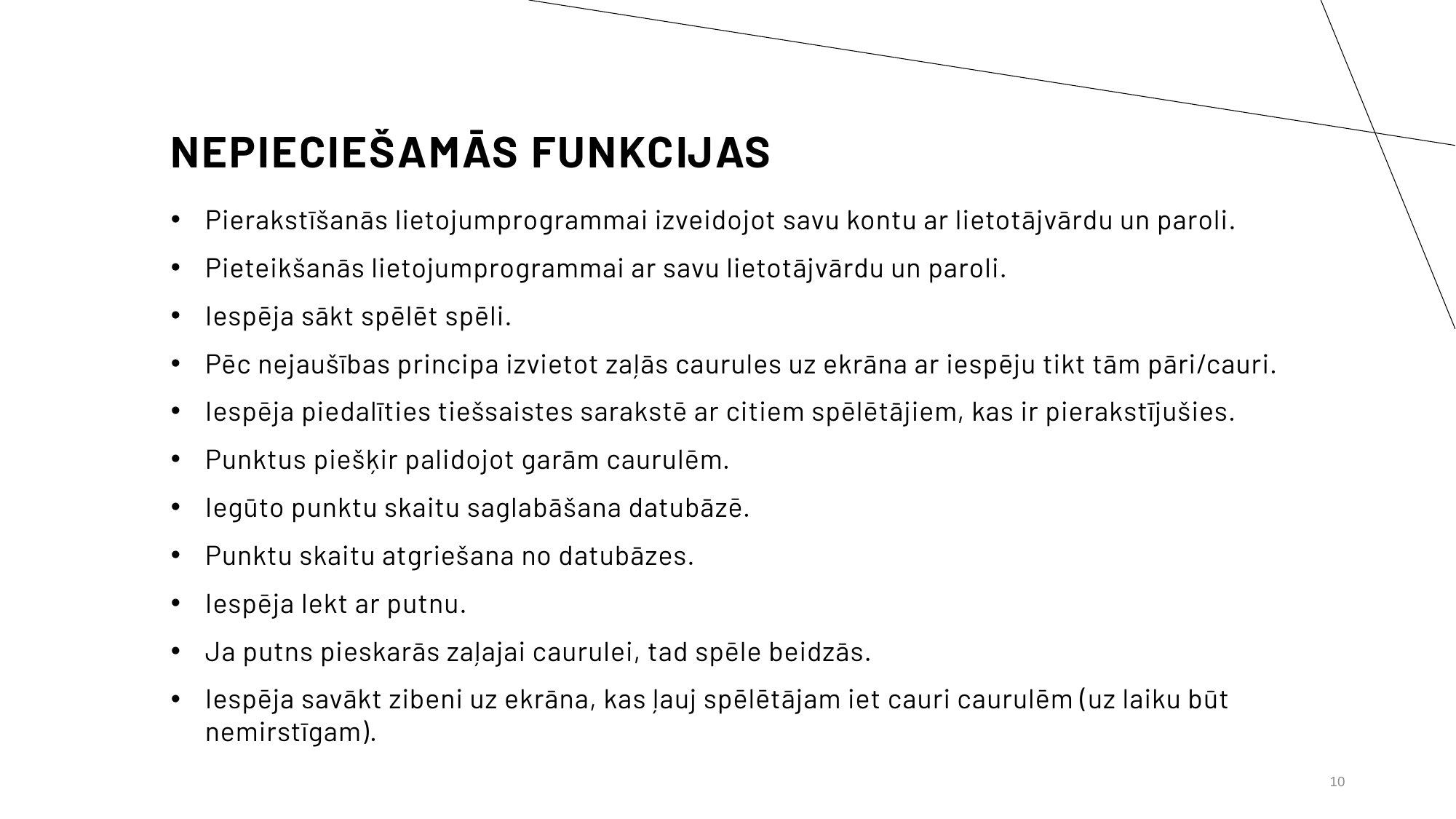

# Nepieciešamās funkcijas
Pierakstīšanās lietojumprogrammai izveidojot savu kontu ar lietotājvārdu un paroli.
Pieteikšanās lietojumprogrammai ar savu lietotājvārdu un paroli.
Iespēja sākt spēlēt spēli.
Pēc nejaušības principa izvietot zaļās caurules uz ekrāna ar iespēju tikt tām pāri/cauri.
Iespēja piedalīties tiešsaistes sarakstē ar citiem spēlētājiem, kas ir pierakstījušies.
Punktus piešķir palidojot garām caurulēm.
Iegūto punktu skaitu saglabāšana datubāzē.
Punktu skaitu atgriešana no datubāzes.
Iespēja lekt ar putnu.
Ja putns pieskarās zaļajai caurulei, tad spēle beidzās.
Iespēja savākt zibeni uz ekrāna, kas ļauj spēlētājam iet cauri caurulēm (uz laiku būt nemirstīgam).
10